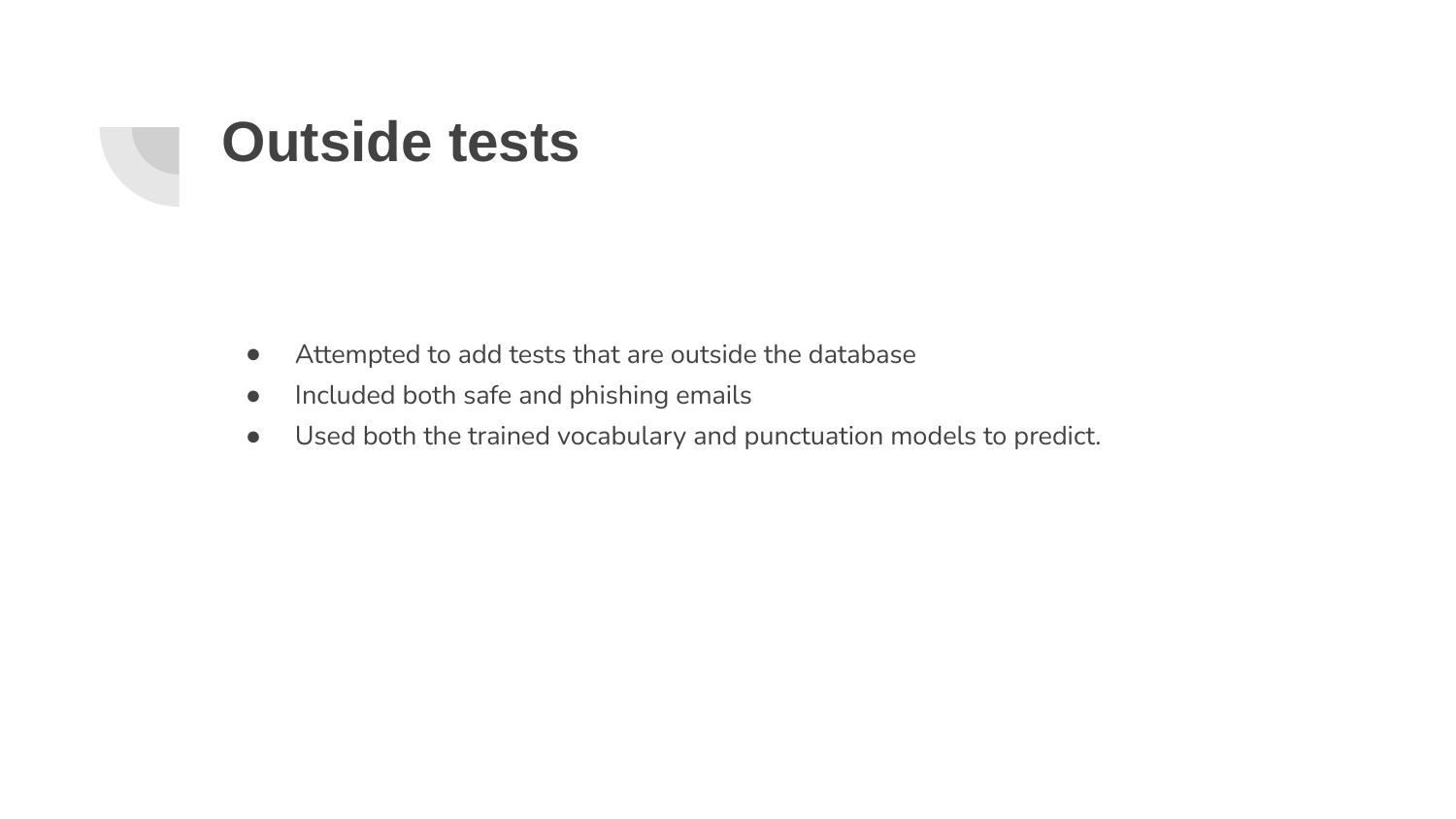

# Outside tests
Attempted to add tests that are outside the database
Included both safe and phishing emails
Used both the trained vocabulary and punctuation models to predict.